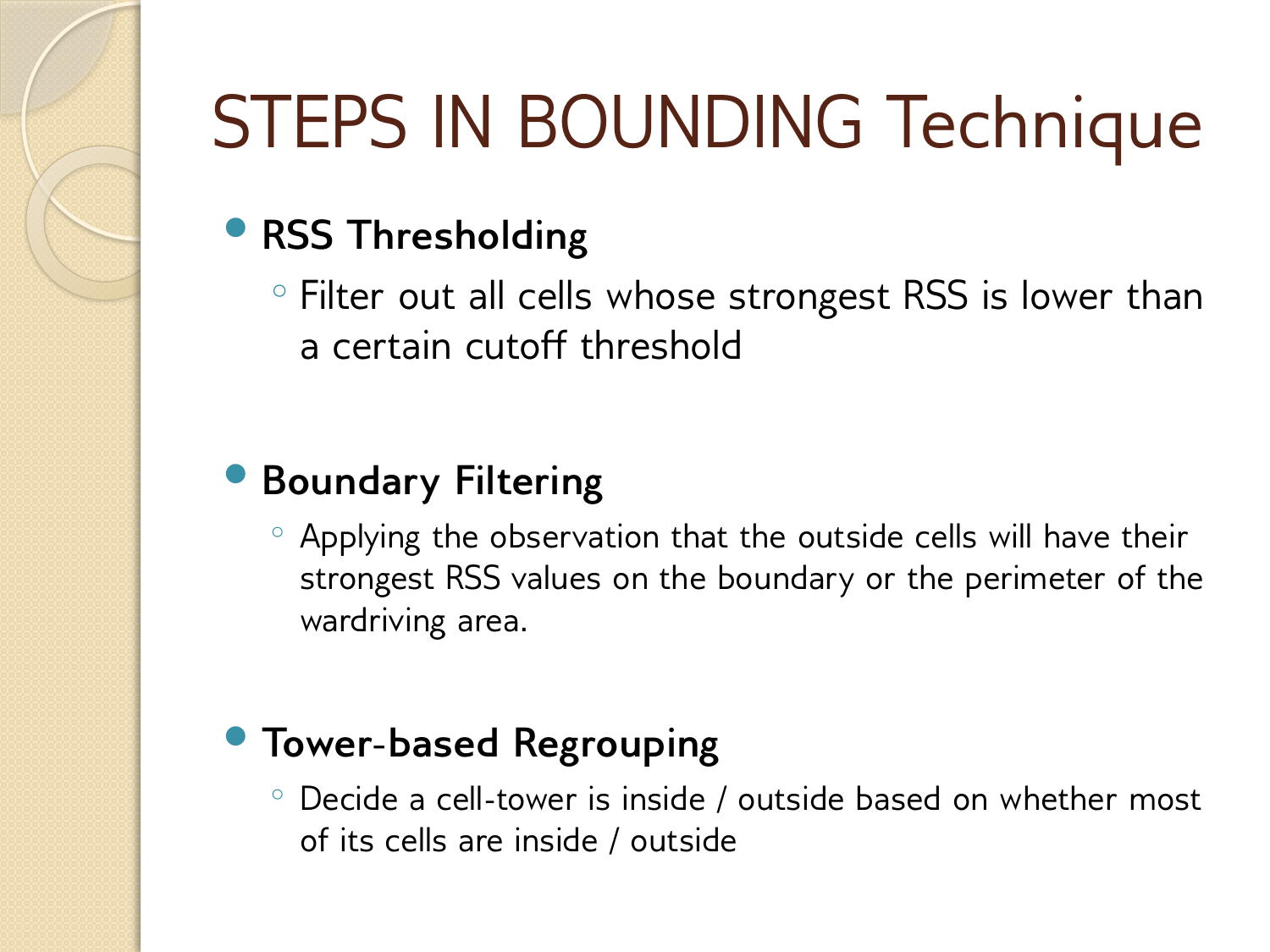

# STEPS IN BOUNDING Technique
RSS Thresholding
Filter out all cells whose strongest RSS is lower than a certain cutoff threshold

Boundary Filtering
Applying the observation that the outside cells will have their strongest RSS values on the boundary or the perimeter of the wardriving area.

Tower-based Regrouping
Decide a cell-tower is inside / outside based on whether most of its cells are inside / outside